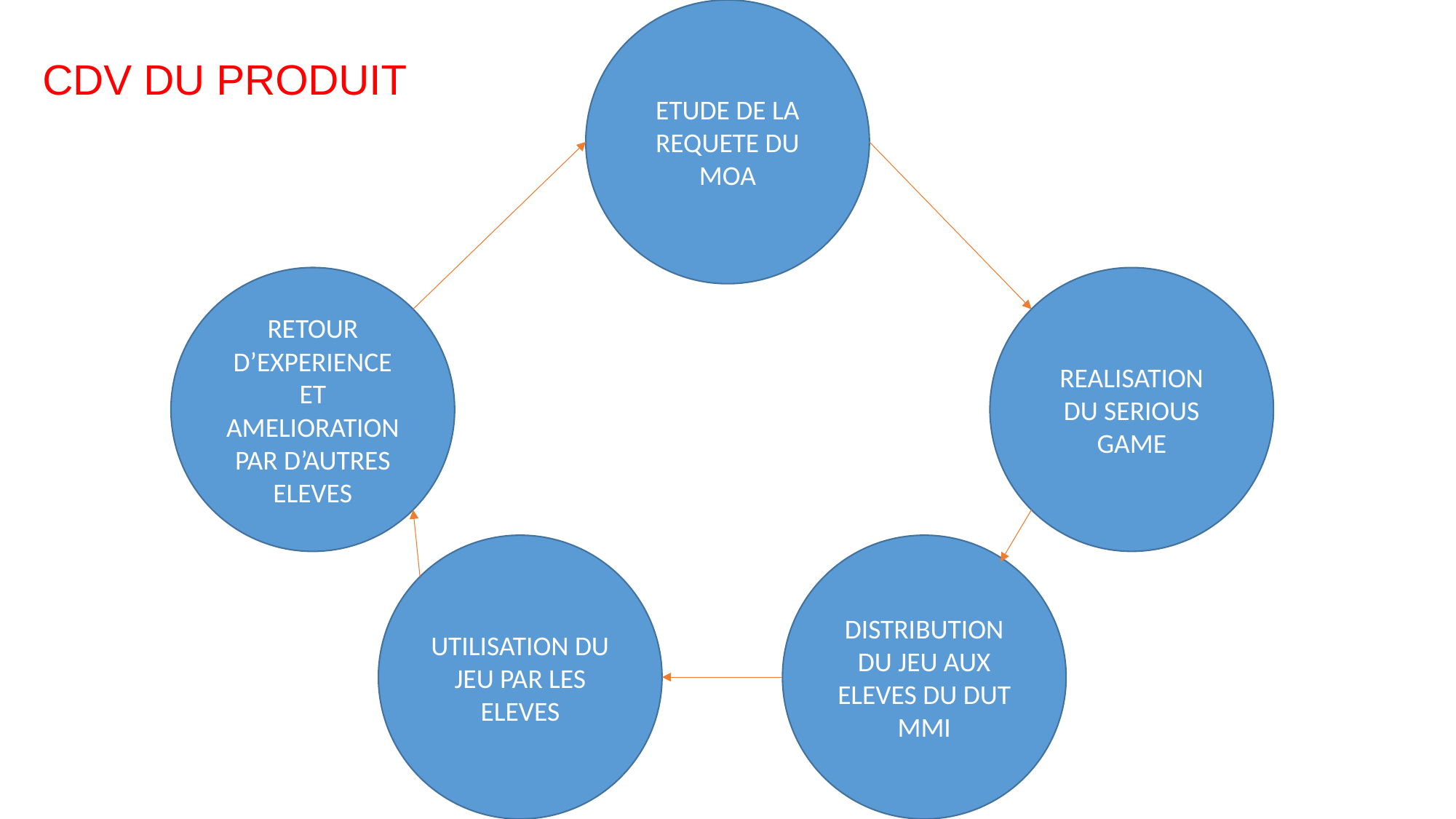

ETUDE DE LA REQUETE DU MOA
CDV DU PRODUIT
RETOUR D’EXPERIENCE ET AMELIORATION
PAR D’AUTRES
ELEVES
REALISATION DU SERIOUS GAME
UTILISATION DU JEU PAR LES ELEVES
DISTRIBUTION DU JEU AUX ELEVES DU DUT MMI